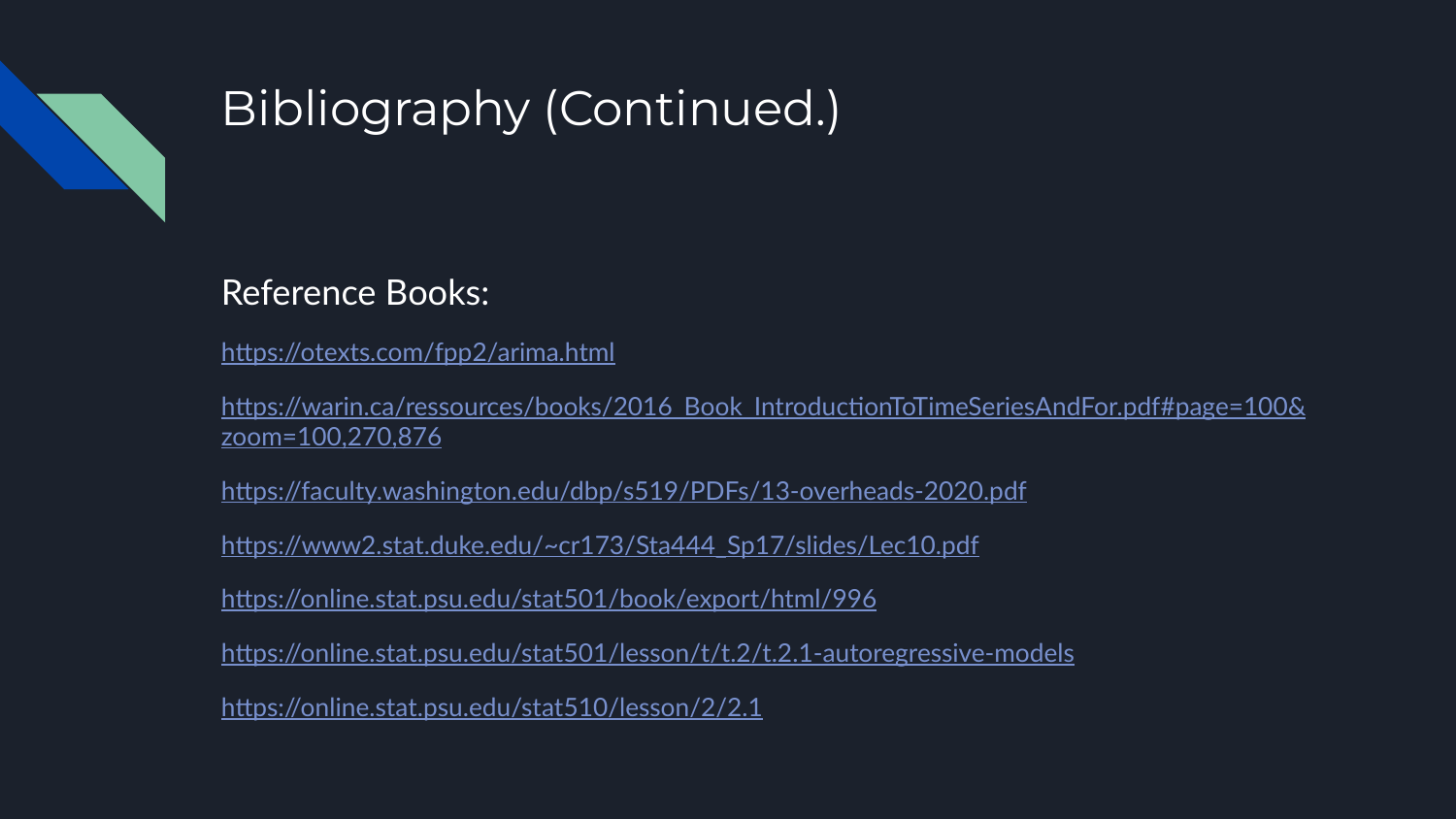

# Bibliography (Continued.)
Reference Books:
https://otexts.com/fpp2/arima.html
https://warin.ca/ressources/books/2016_Book_IntroductionToTimeSeriesAndFor.pdf#page=100&zoom=100,270,876
https://faculty.washington.edu/dbp/s519/PDFs/13-overheads-2020.pdf
https://www2.stat.duke.edu/~cr173/Sta444_Sp17/slides/Lec10.pdf
https://online.stat.psu.edu/stat501/book/export/html/996
https://online.stat.psu.edu/stat501/lesson/t/t.2/t.2.1-autoregressive-models
https://online.stat.psu.edu/stat510/lesson/2/2.1